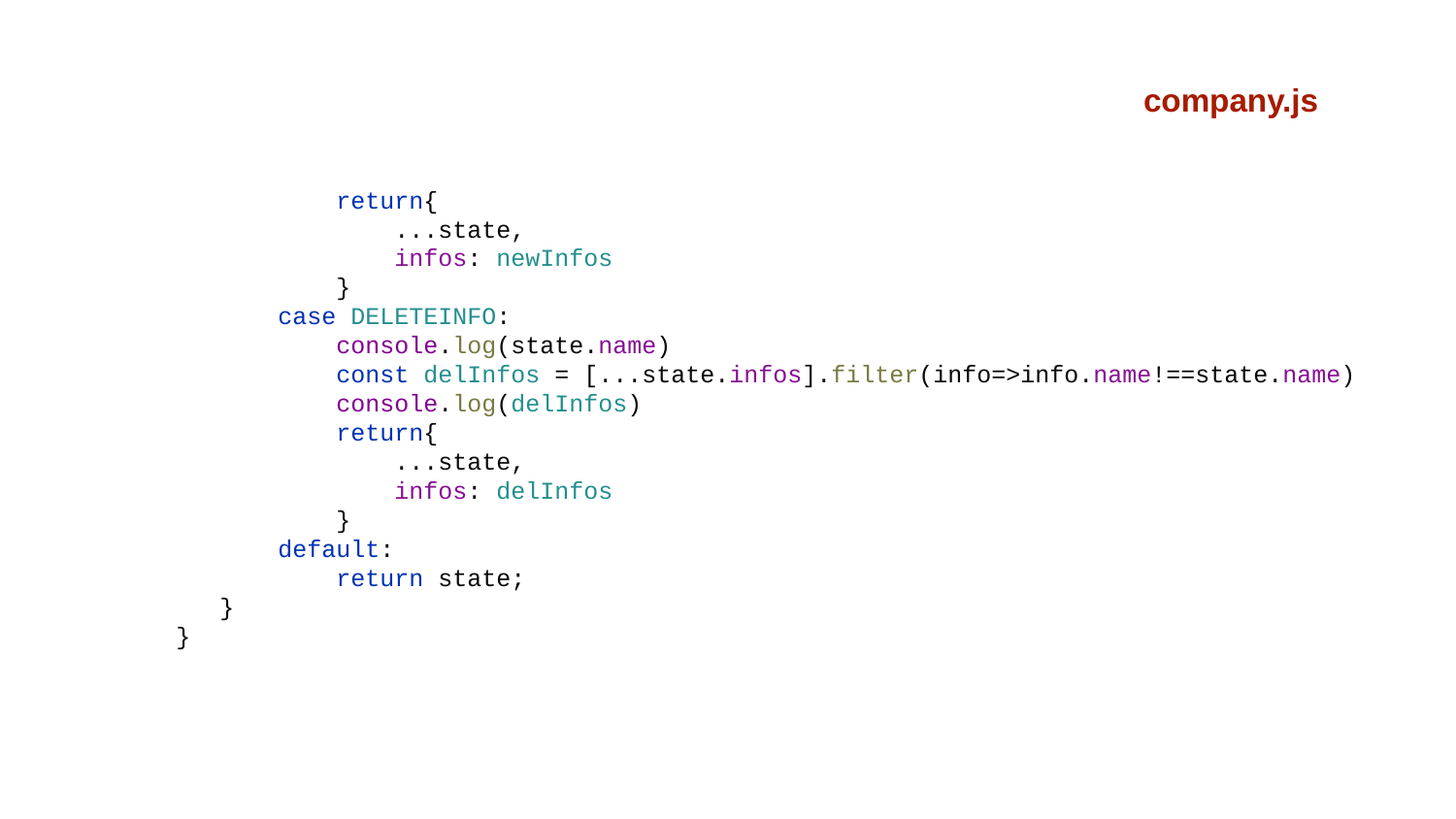

company.js
           return{
               ...state,
               infos: newInfos
           }
       case DELETEINFO:
           console.log(state.name)
           const delInfos = [...state.infos].filter(info=>info.name!==state.name)
           console.log(delInfos)
           return{
               ...state,
               infos: delInfos
           }
       default:
           return state;
   }
}